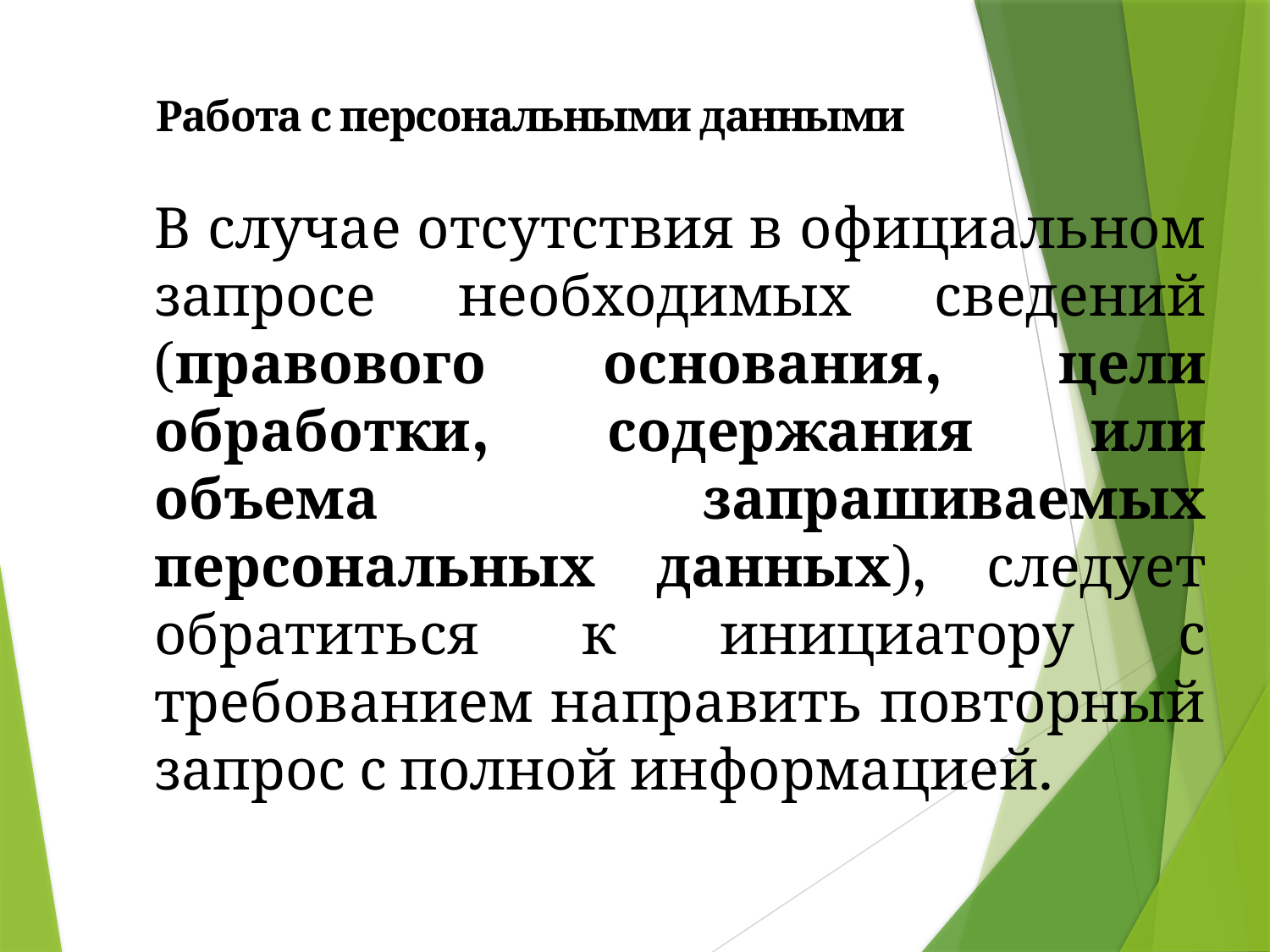

Работа с персональными данными

В случае отсутствия в официальном запросе необходимых сведений (правового основания, цели обработки, содержания или объема запрашиваемых персональных данных), следует обратиться к инициатору с требованием направить повторный запрос с полной информацией.